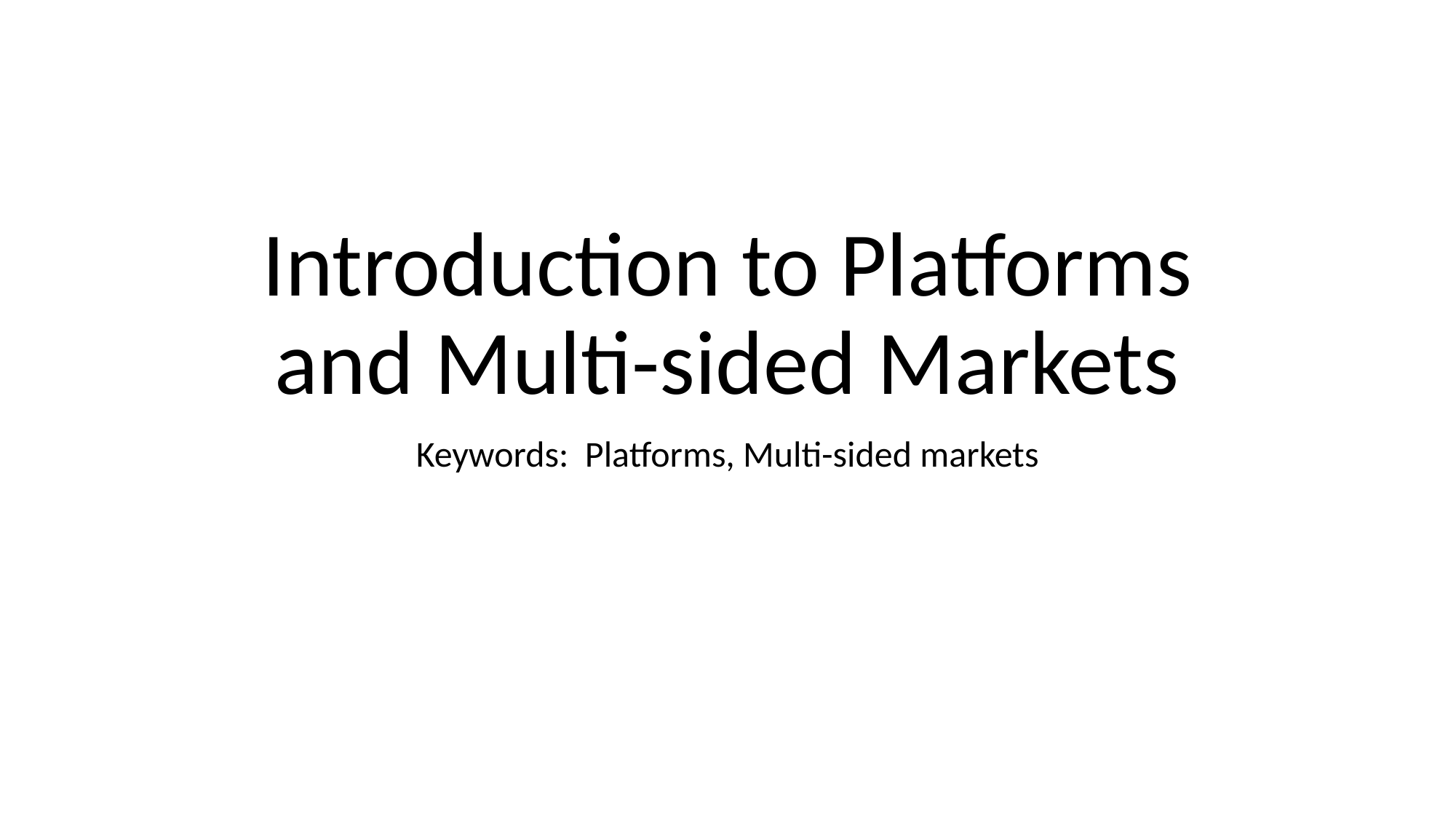

# Introduction to Platforms and Multi-sided Markets
Keywords:  Platforms, Multi-sided markets